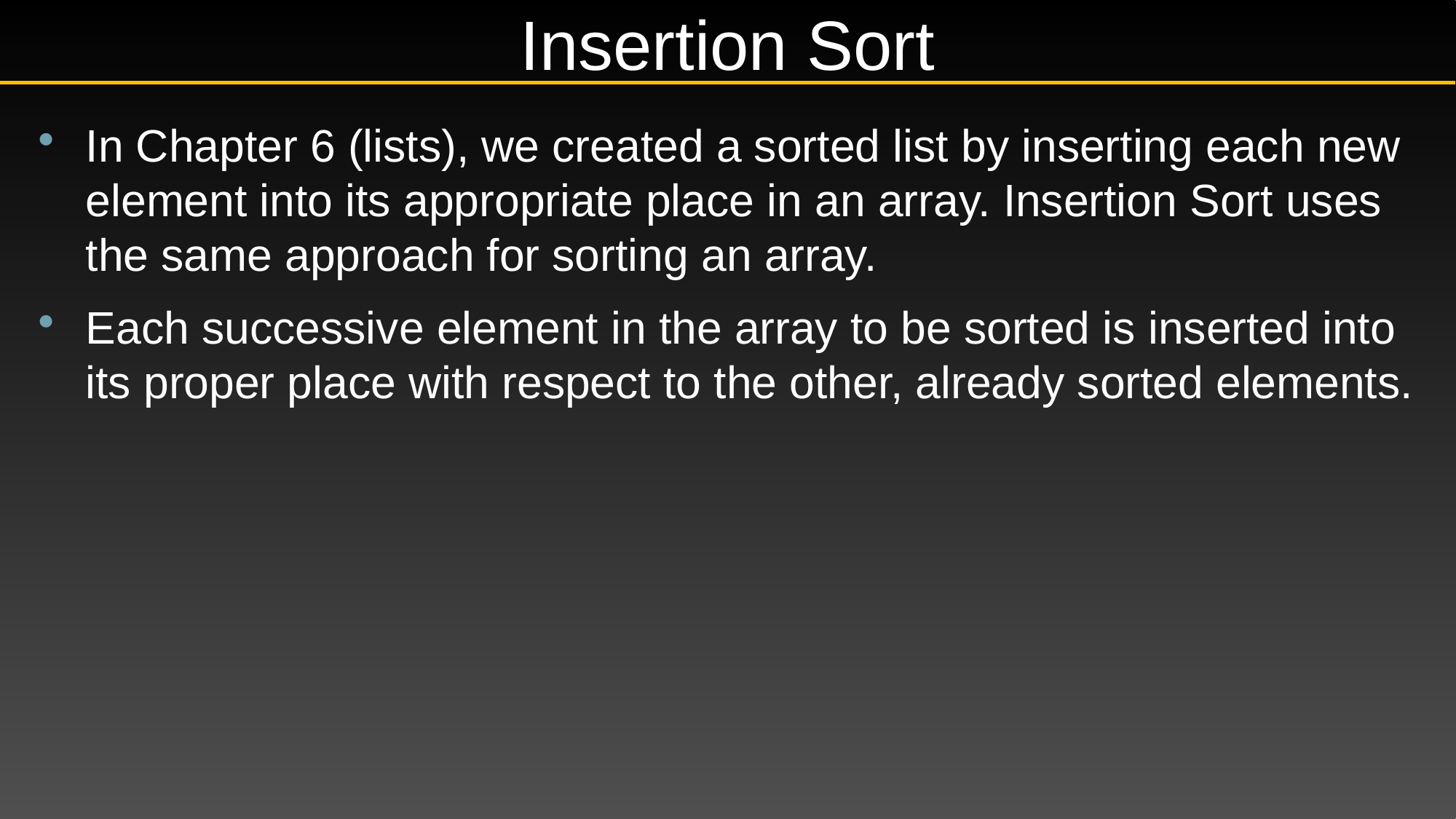

# Insertion Sort
In Chapter 6 (lists), we created a sorted list by inserting each new element into its appropriate place in an array. Insertion Sort uses the same approach for sorting an array.
Each successive element in the array to be sorted is inserted into its proper place with respect to the other, already sorted elements.